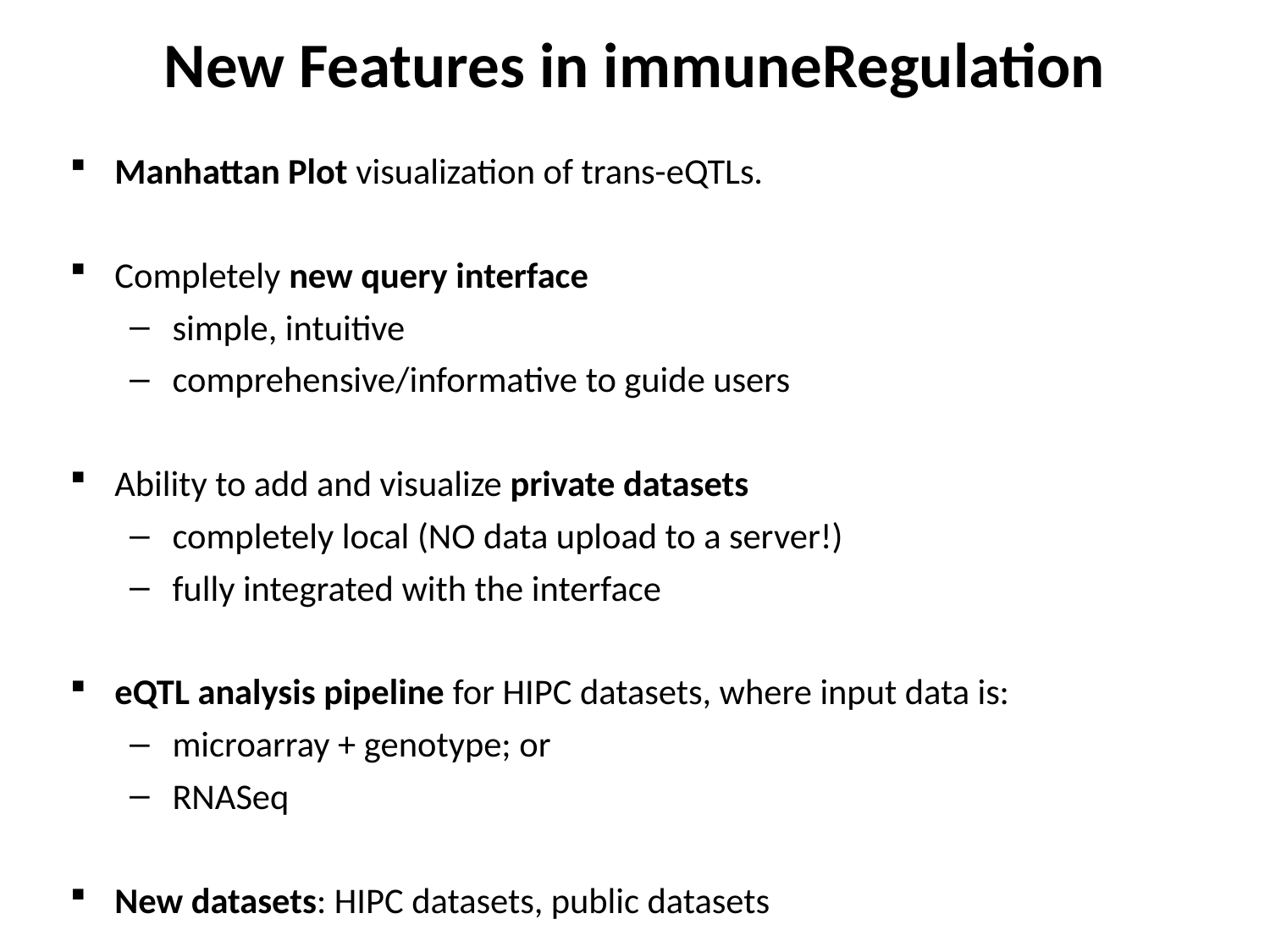

# New Features in immuneRegulation
Manhattan Plot visualization of trans-eQTLs.

Completely new query interface
simple, intuitive
comprehensive/informative to guide users

Ability to add and visualize private datasets
completely local (NO data upload to a server!)
fully integrated with the interface

eQTL analysis pipeline for HIPC datasets, where input data is:
microarray + genotype; or
RNASeq

New datasets: HIPC datasets, public datasets